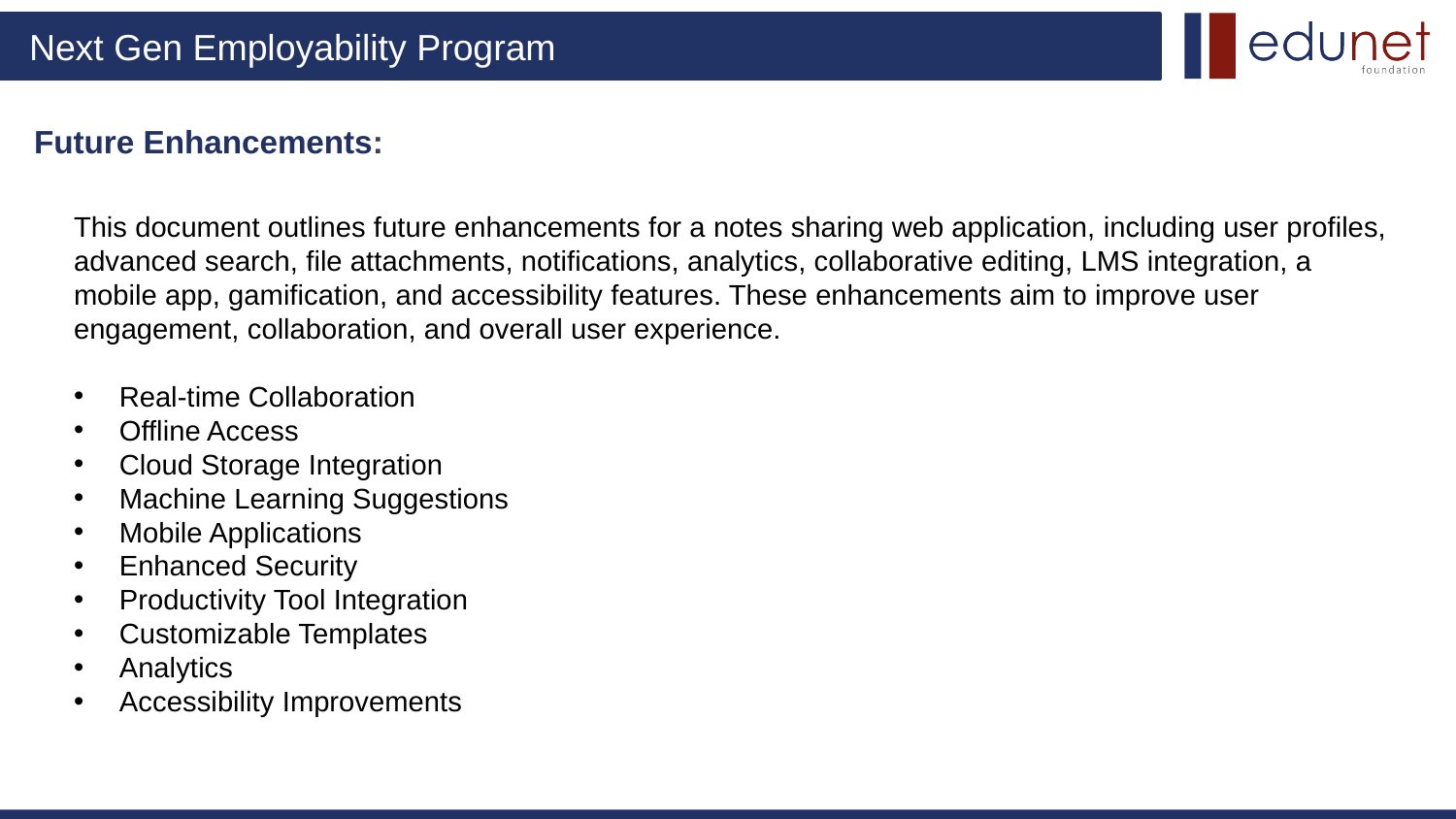

# Future Enhancements:
This document outlines future enhancements for a notes sharing web application, including user profiles, advanced search, file attachments, notifications, analytics, collaborative editing, LMS integration, a mobile app, gamification, and accessibility features. These enhancements aim to improve user engagement, collaboration, and overall user experience.

Real-time Collaboration
Offline Access
Cloud Storage Integration
Machine Learning Suggestions
Mobile Applications
Enhanced Security
Productivity Tool Integration
Customizable Templates
Analytics
Accessibility Improvements